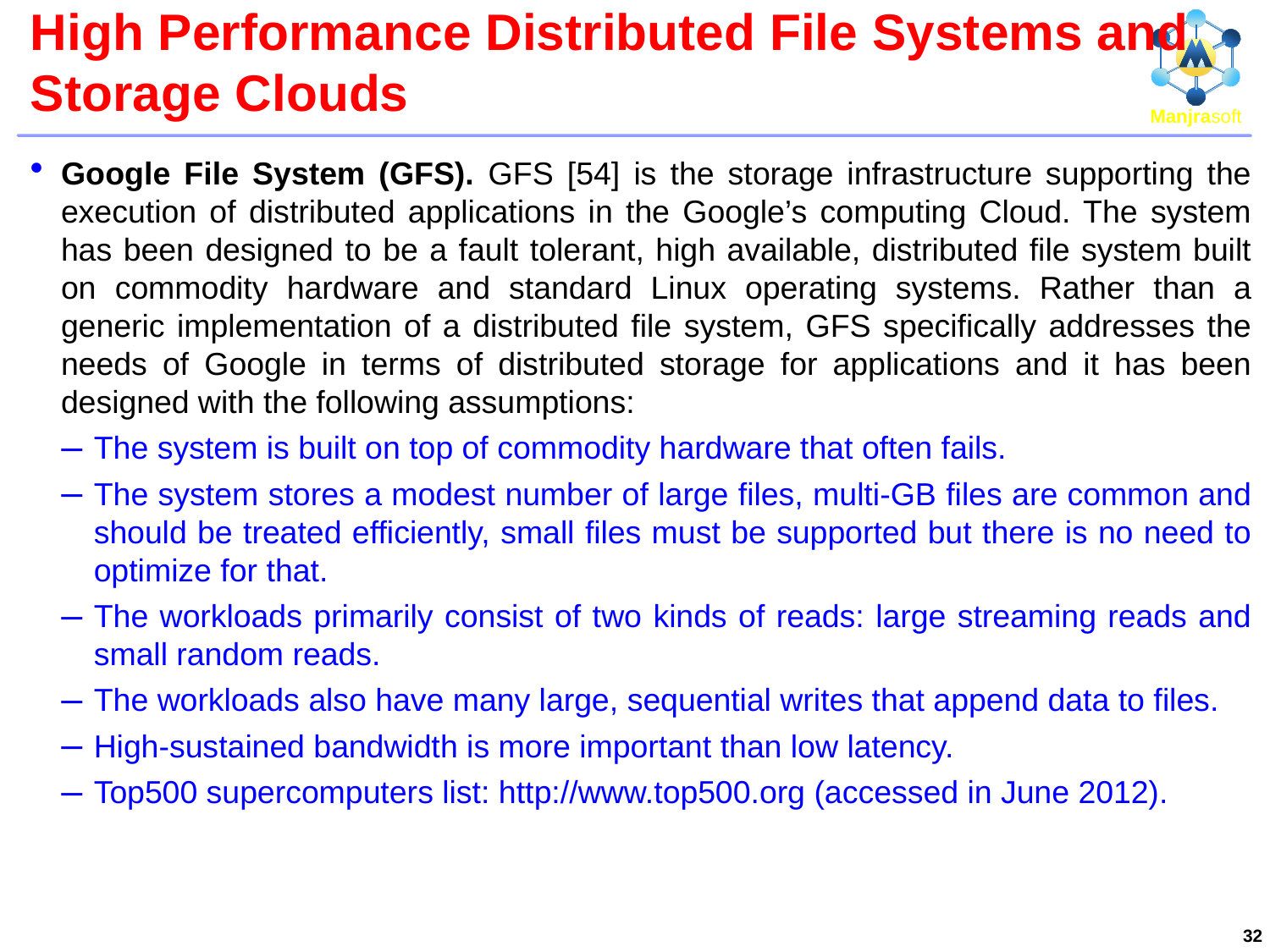

# High Performance Distributed File Systems and Storage Clouds
Google File System (GFS). GFS [54] is the storage infrastructure supporting the execution of distributed applications in the Google’s computing Cloud. The system has been designed to be a fault tolerant, high available, distributed file system built on commodity hardware and standard Linux operating systems. Rather than a generic implementation of a distributed file system, GFS specifically addresses the needs of Google in terms of distributed storage for applications and it has been designed with the following assumptions:
The system is built on top of commodity hardware that often fails.
The system stores a modest number of large files, multi-GB files are common and should be treated efficiently, small files must be supported but there is no need to optimize for that.
The workloads primarily consist of two kinds of reads: large streaming reads and small random reads.
The workloads also have many large, sequential writes that append data to files.
High-sustained bandwidth is more important than low latency.
Top500 supercomputers list: http://www.top500.org (accessed in June 2012).

32